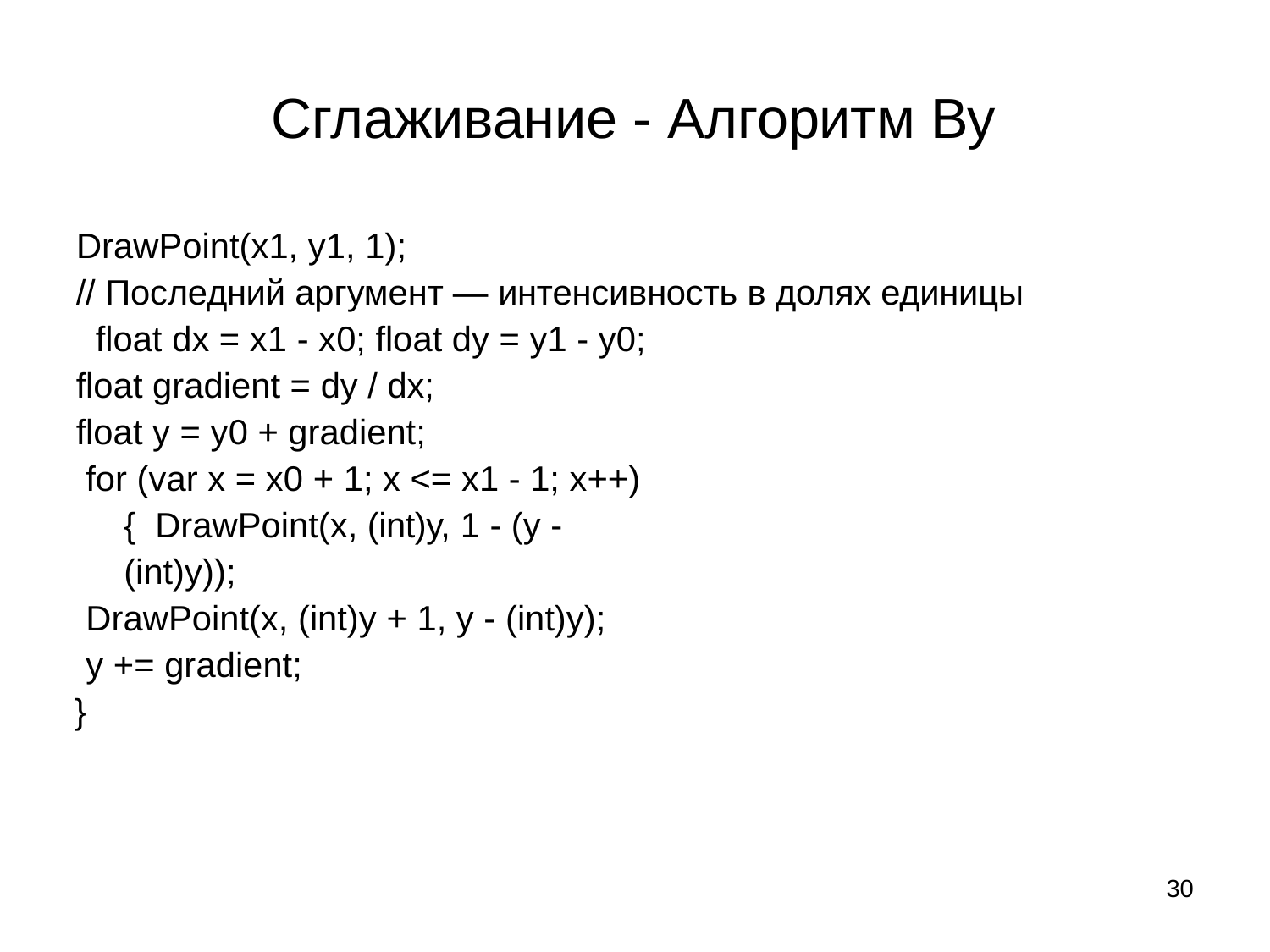

# Сглаживание - Алгоритм Ву
DrawPoint(x1, y1, 1);
// Последний аргумент — интенсивность в долях единицы  float dx = x1 - x0; float dy = y1 - y0;
float gradient = dy / dx;
float y = y0 + gradient;
for (var x = x0 + 1; x <= x1 - 1; x++) {  DrawPoint(x, (int)y, 1 - (y - (int)y));
DrawPoint(x, (int)y + 1, y - (int)y);
y += gradient;
}
30